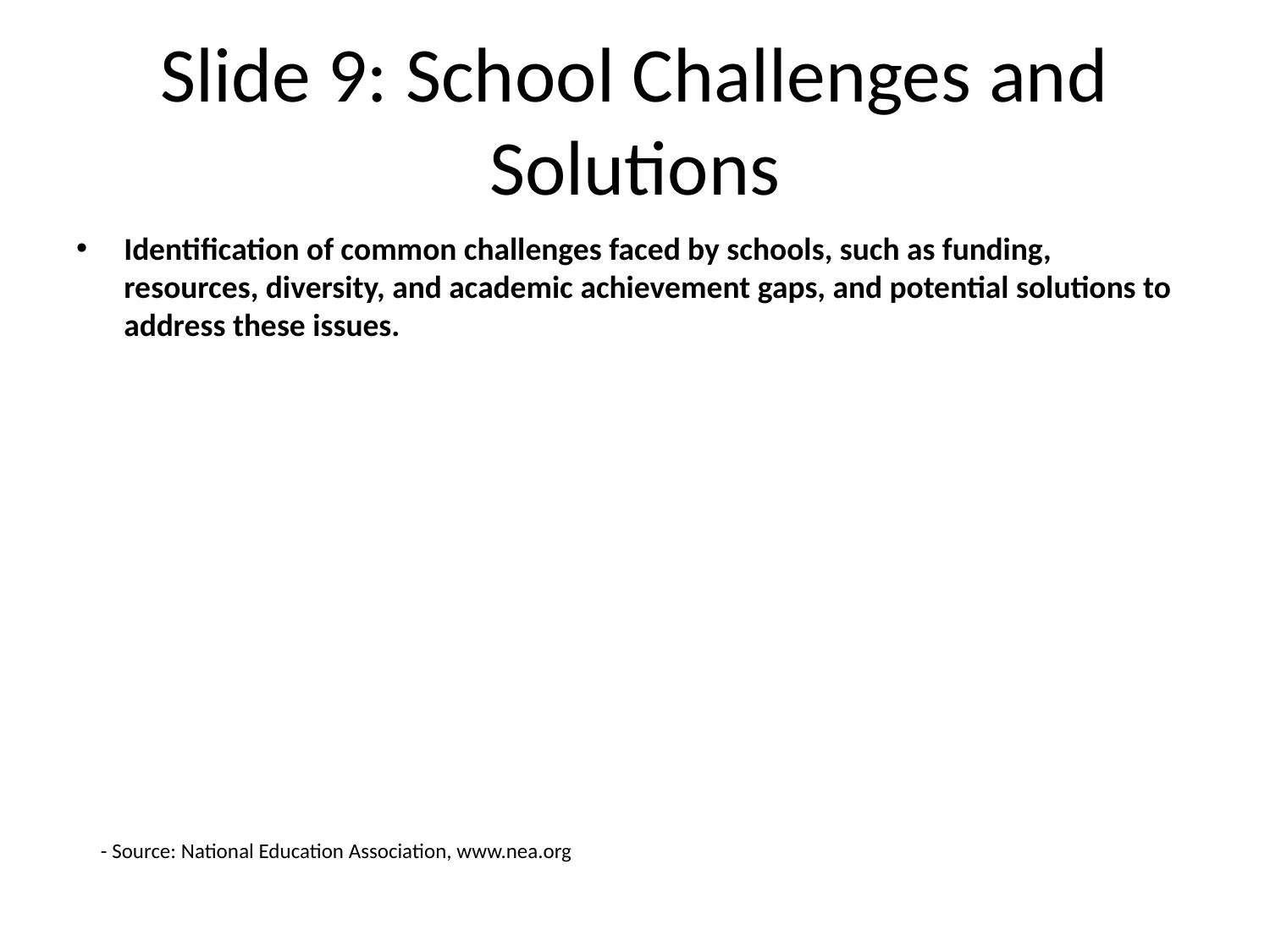

# Slide 9: School Challenges and Solutions
Identification of common challenges faced by schools, such as funding, resources, diversity, and academic achievement gaps, and potential solutions to address these issues.

- Source: National Education Association, www.nea.org